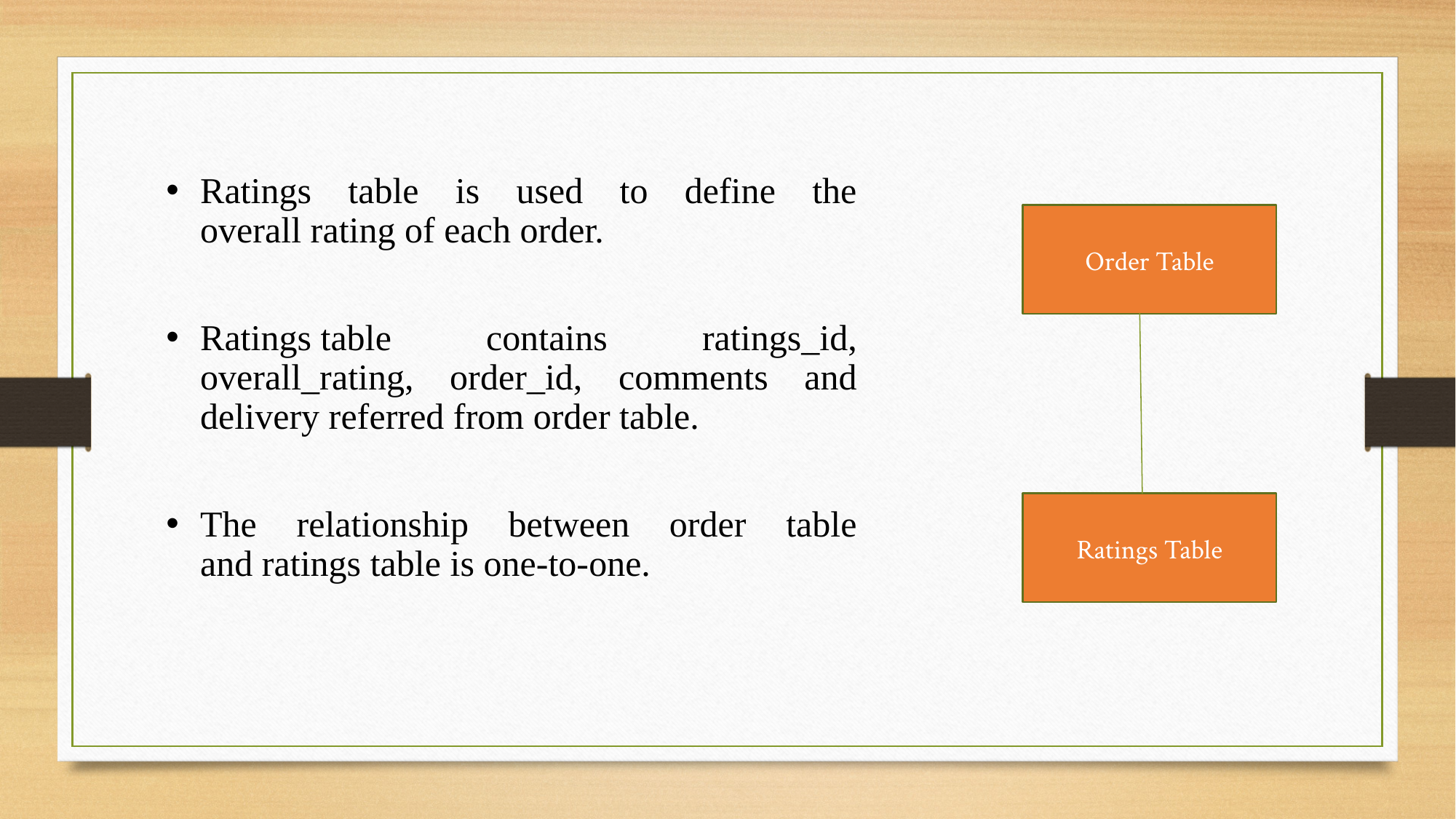

Ratings table is used to define the overall rating of each order.
Ratings table contains ratings_id, overall_rating, order_id, comments and delivery referred from order table.
The relationship between order table and ratings table is one-to-one.

Order Table
Ratings Table